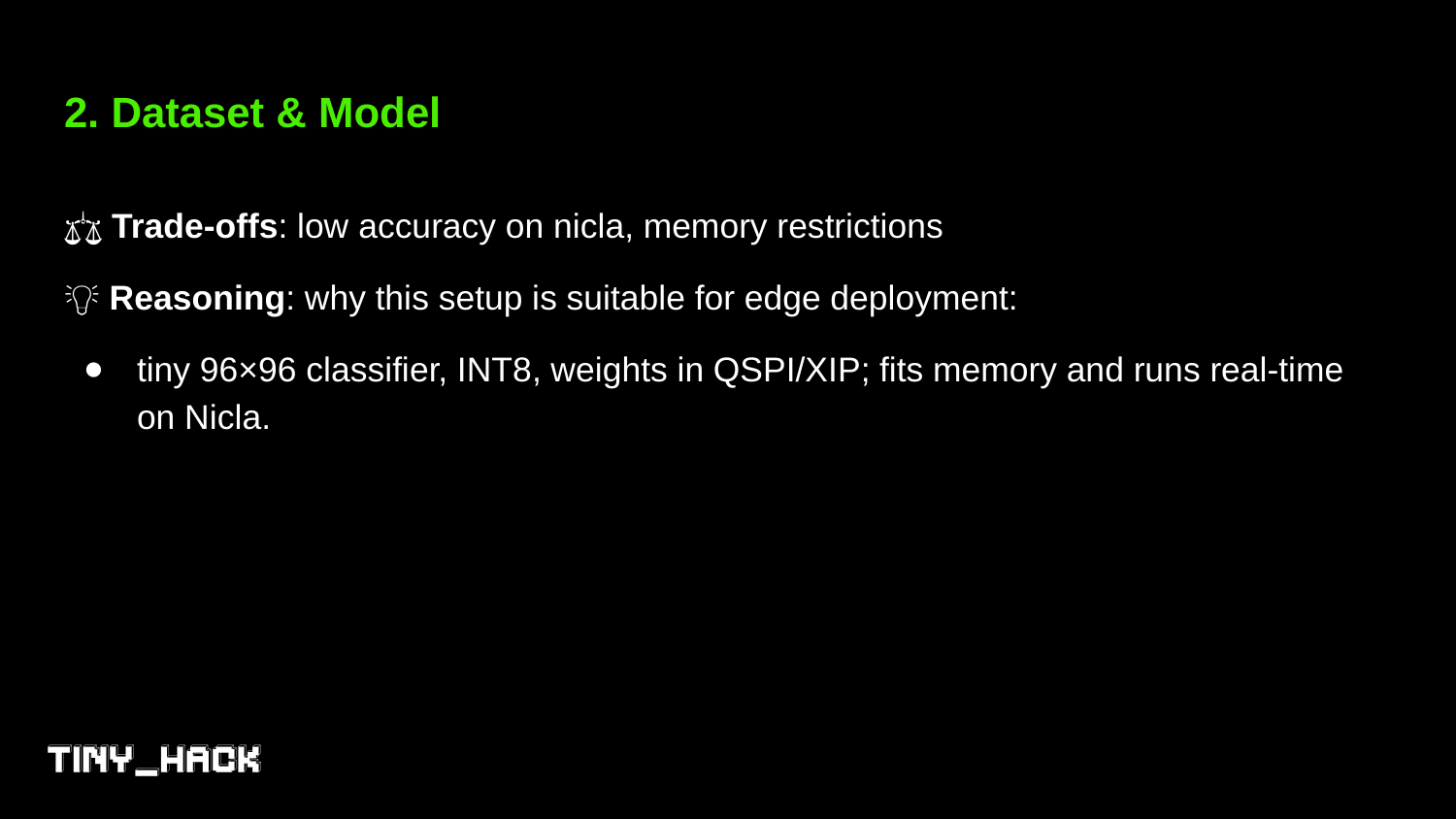

# 2. Dataset & Model
⚖️ Trade-offs: low accuracy on nicla, memory restrictions
💡 Reasoning: why this setup is suitable for edge deployment:
tiny 96×96 classifier, INT8, weights in QSPI/XIP; fits memory and runs real-time on Nicla.